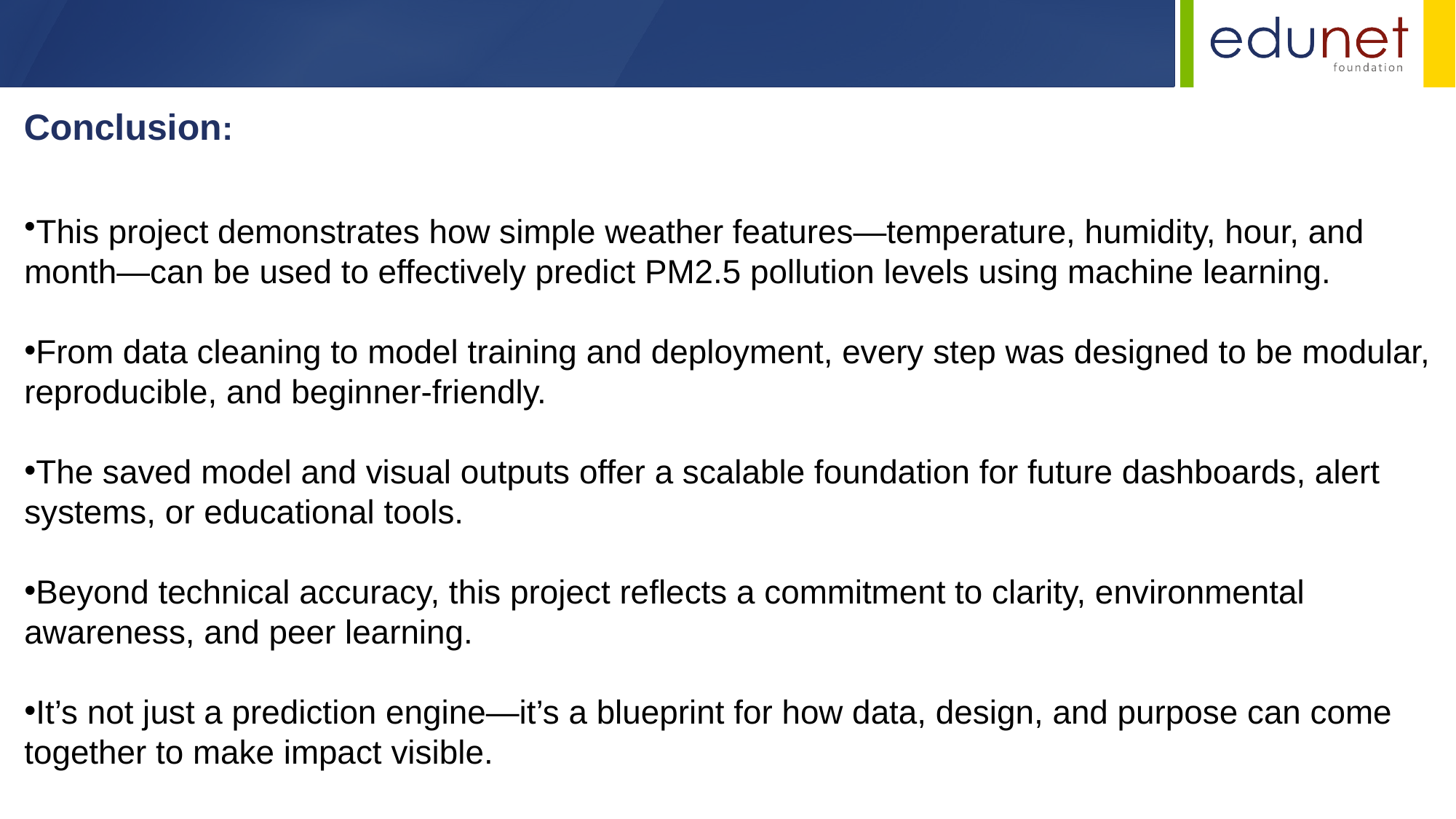

Conclusion:
This project demonstrates how simple weather features—temperature, humidity, hour, and month—can be used to effectively predict PM2.5 pollution levels using machine learning.

From data cleaning to model training and deployment, every step was designed to be modular, reproducible, and beginner-friendly.

The saved model and visual outputs offer a scalable foundation for future dashboards, alert systems, or educational tools.

Beyond technical accuracy, this project reflects a commitment to clarity, environmental awareness, and peer learning.

It’s not just a prediction engine—it’s a blueprint for how data, design, and purpose can come together to make impact visible.